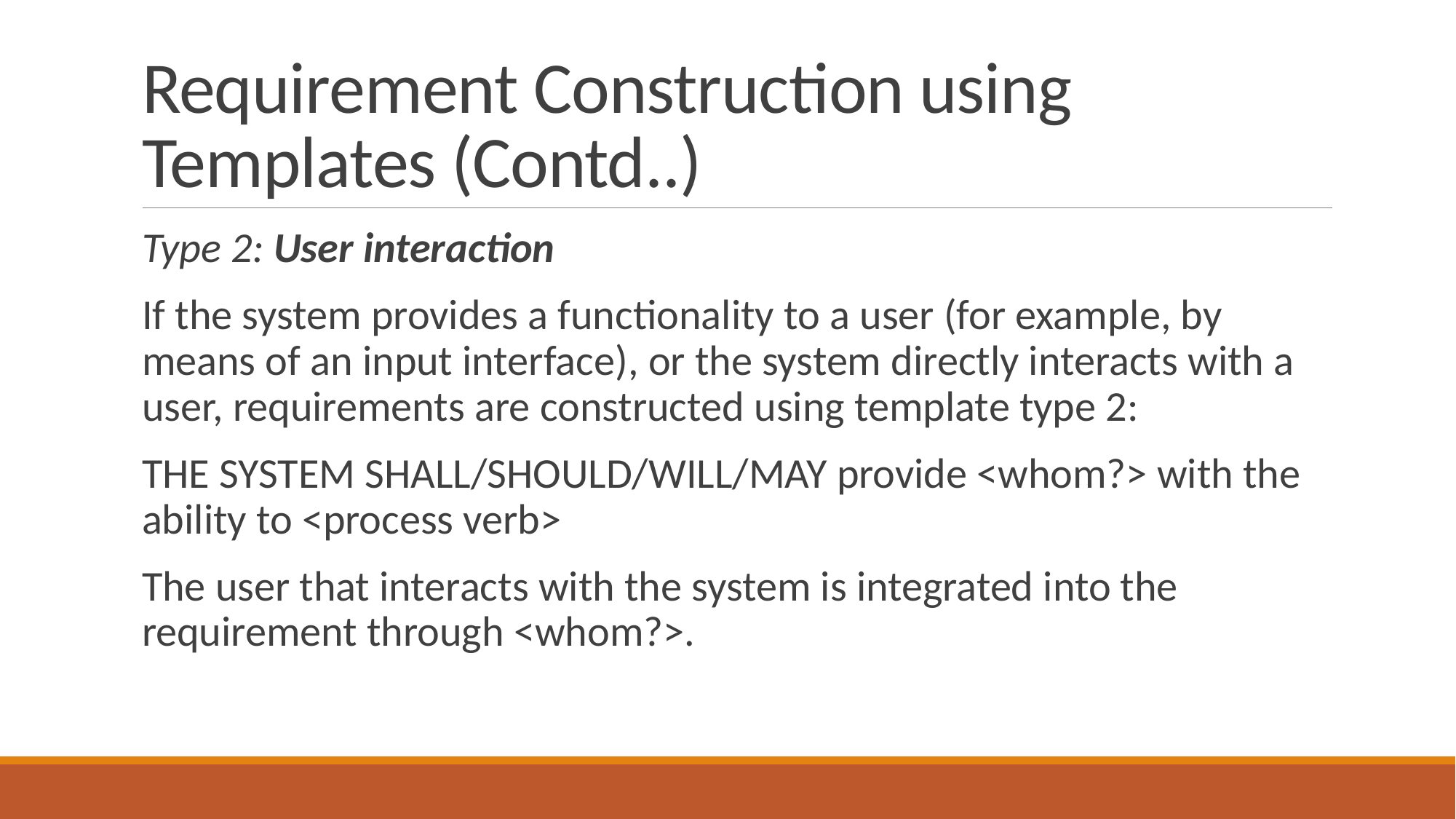

# Requirement Construction using Templates (Contd..)
Type 2: User interaction
If the system provides a functionality to a user (for example, by means of an input interface), or the system directly interacts with a user, requirements are constructed using template type 2:
THE SYSTEM SHALL/SHOULD/WILL/MAY provide <whom?> with the ability to <process verb>
The user that interacts with the system is integrated into the requirement through <whom?>.